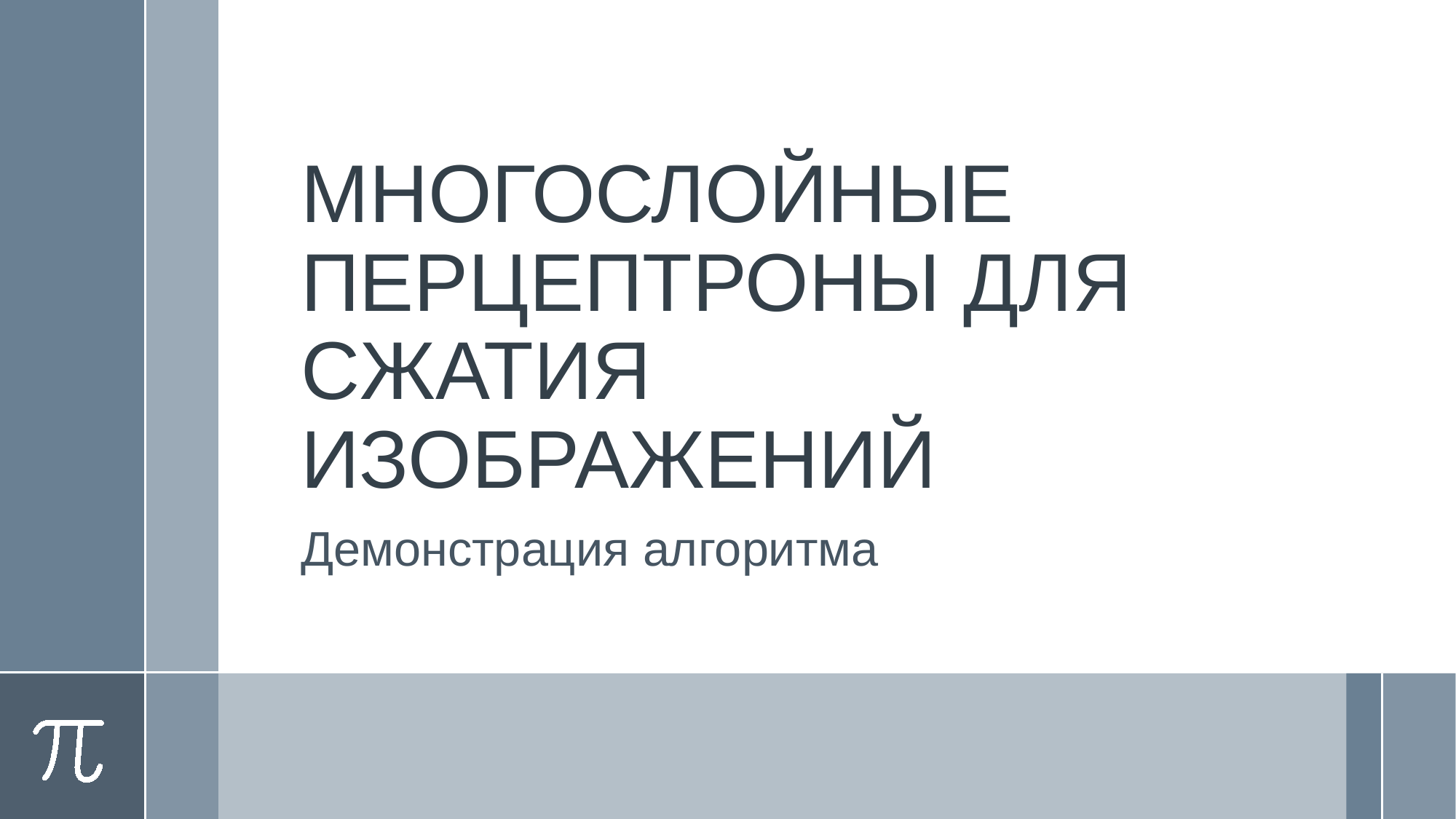

# МНОГОСЛОЙНЫЕ ПЕРЦЕПТРОНЫ ДЛЯ СЖАТИЯ ИЗОБРАЖЕНИЙ
Демонстрация алгоритма